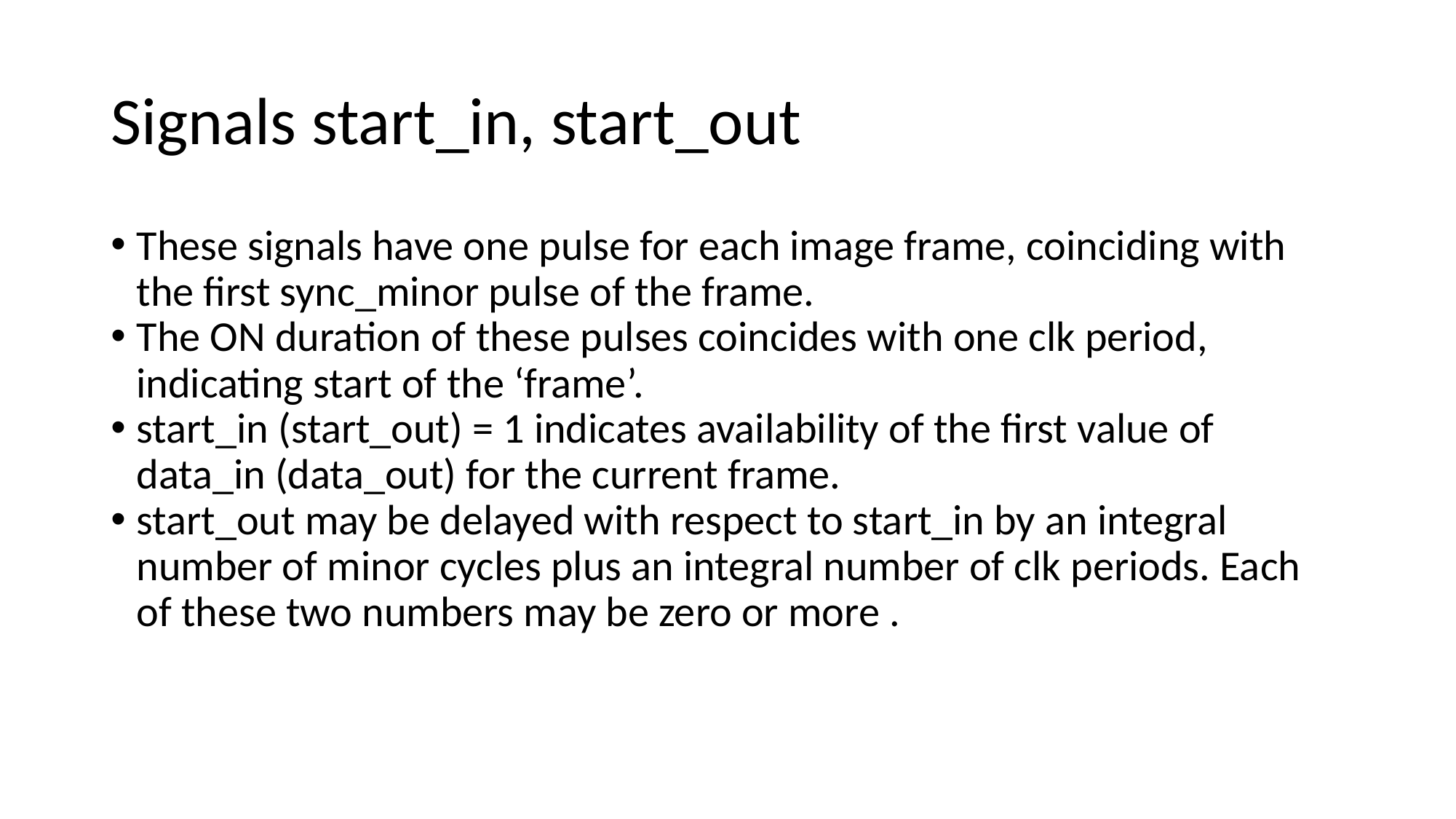

Signals start_in, start_out
These signals have one pulse for each image frame, coinciding with the first sync_minor pulse of the frame.
The ON duration of these pulses coincides with one clk period, indicating start of the ‘frame’.
start_in (start_out) = 1 indicates availability of the first value of data_in (data_out) for the current frame.
start_out may be delayed with respect to start_in by an integral number of minor cycles plus an integral number of clk periods. Each of these two numbers may be zero or more .